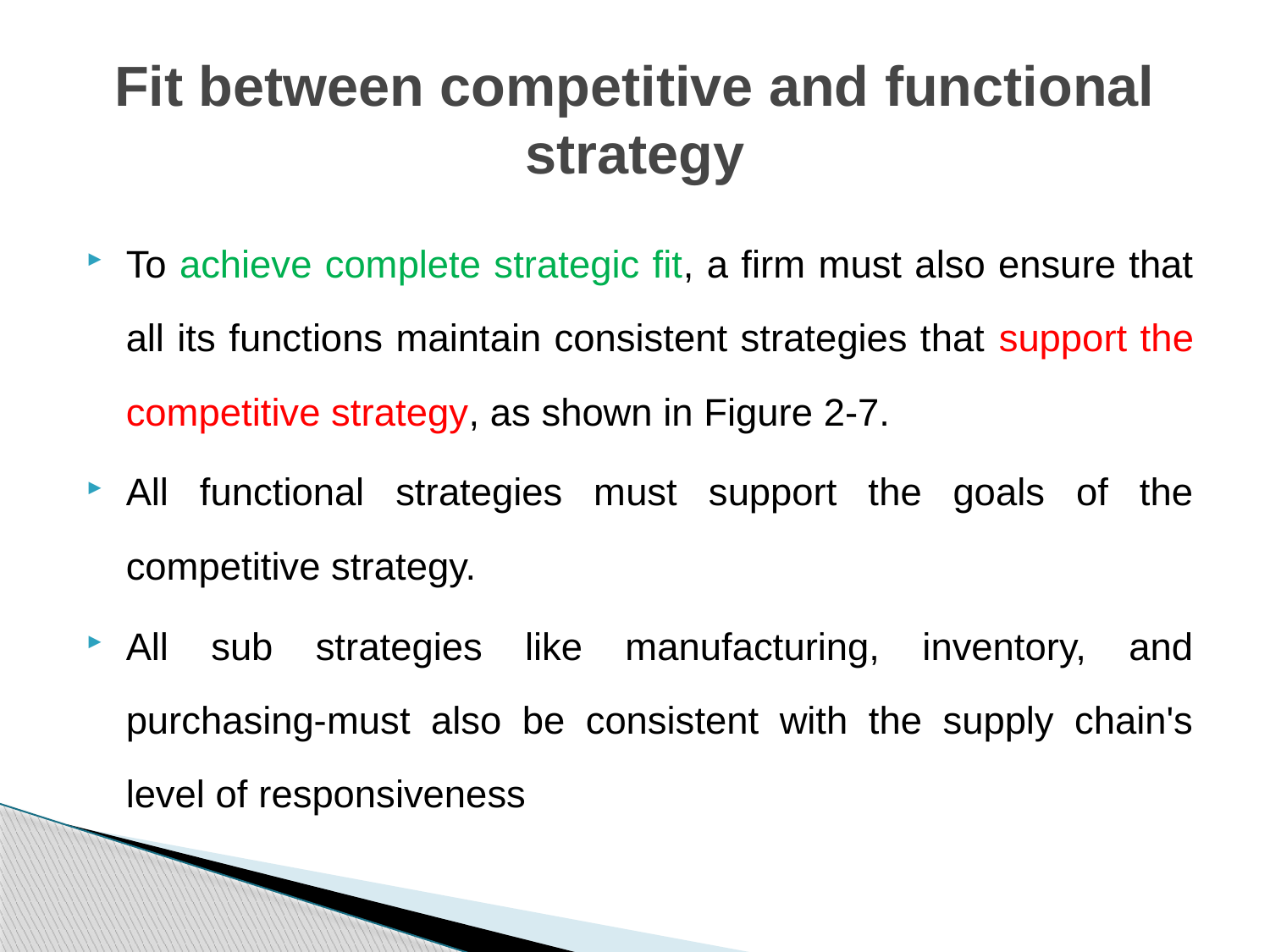

# Fit between competitive and functional strategy
To achieve complete strategic fit, a firm must also ensure that all its functions maintain consistent strategies that support the competitive strategy, as shown in Figure 2-7.
All functional strategies must support the goals of the competitive strategy.
All sub strategies like manufacturing, inventory, and purchasing-must also be consistent with the supply chain's level of responsiveness